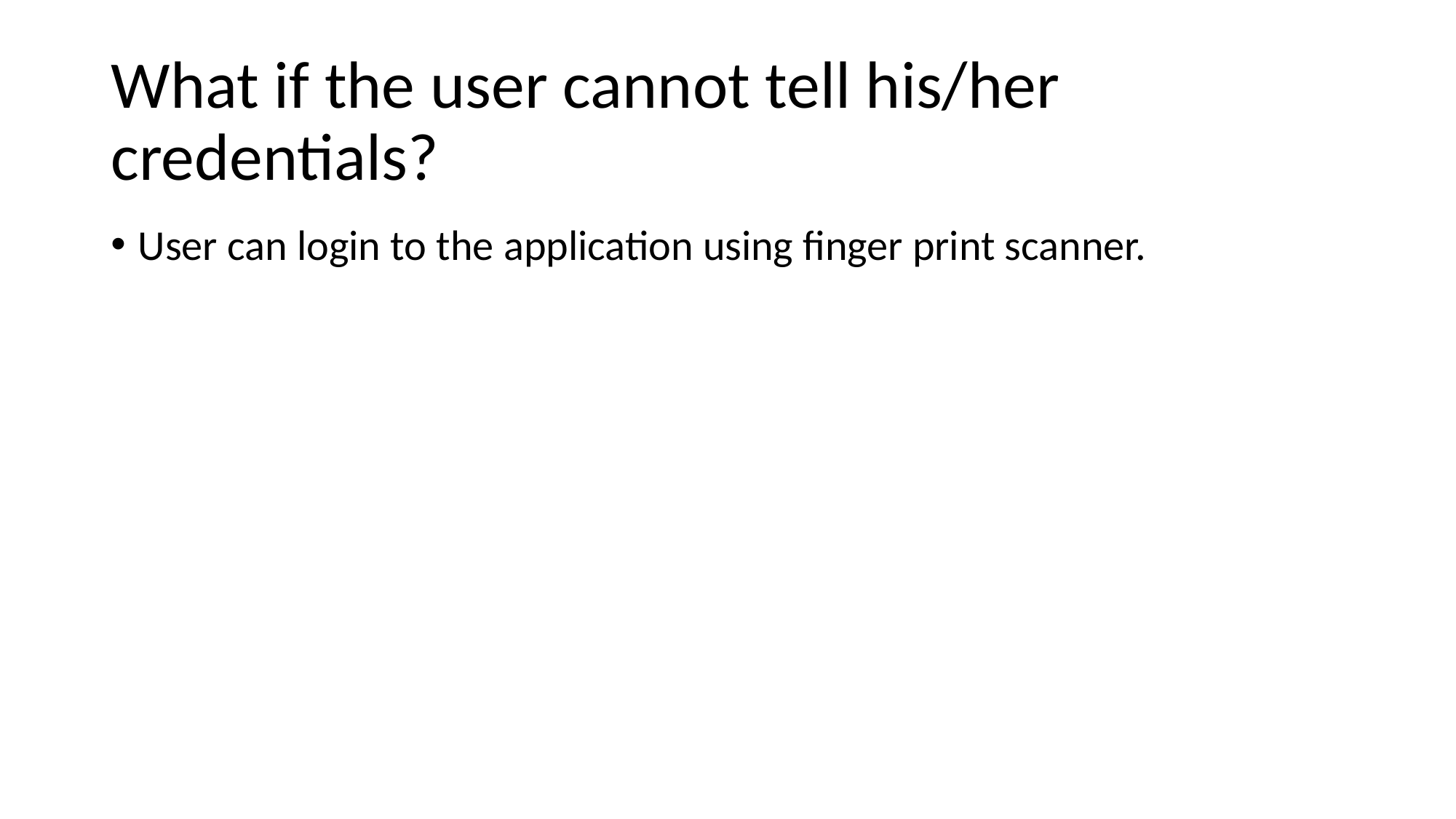

# What if the user cannot tell his/her credentials?
User can login to the application using finger print scanner.